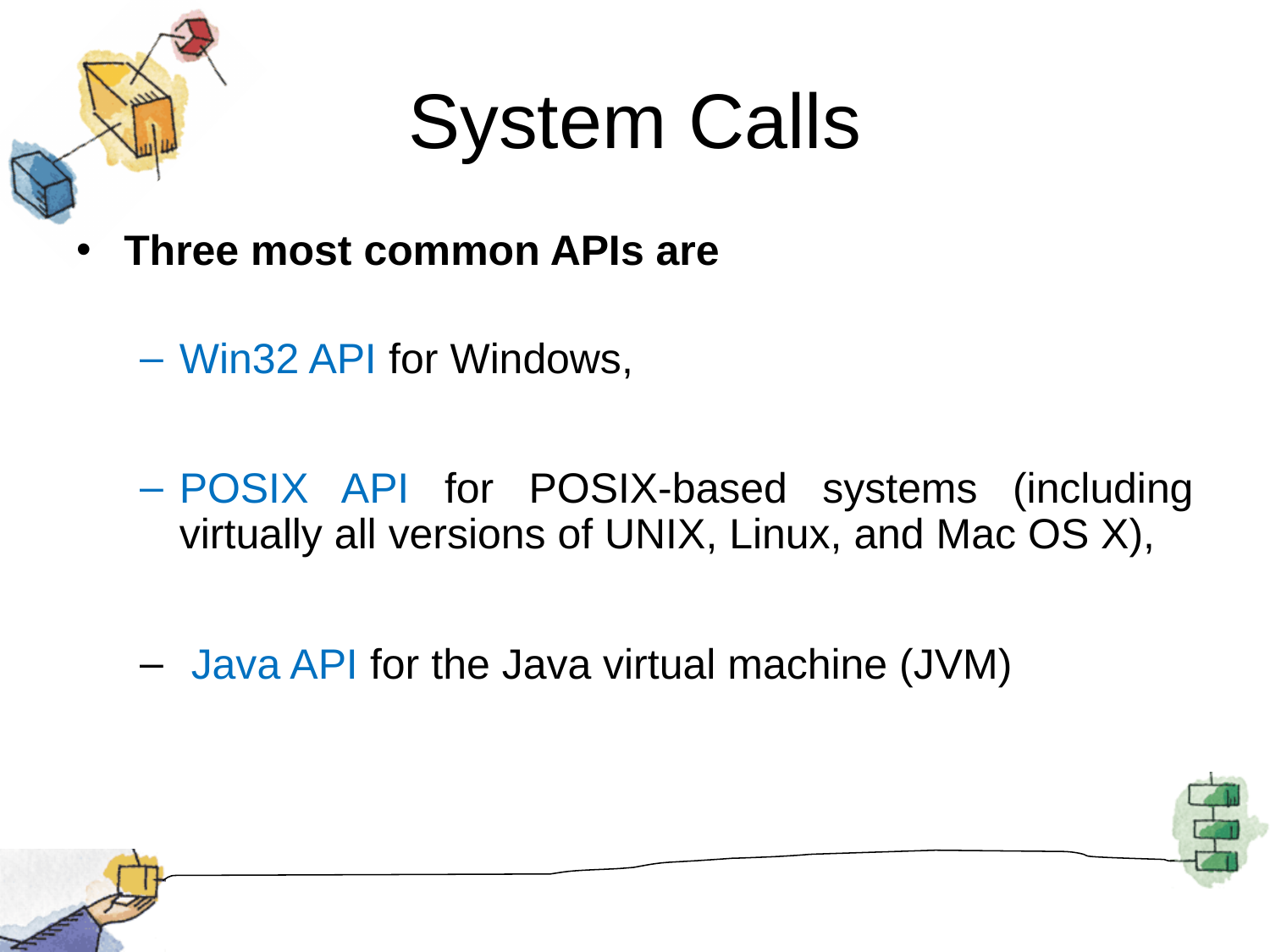

# System Calls
Three most common APIs are

Win32 API for Windows,

POSIX API for POSIX-based systems (including virtually all versions of UNIX, Linux, and Mac OS X),

 Java API for the Java virtual machine (JVM)